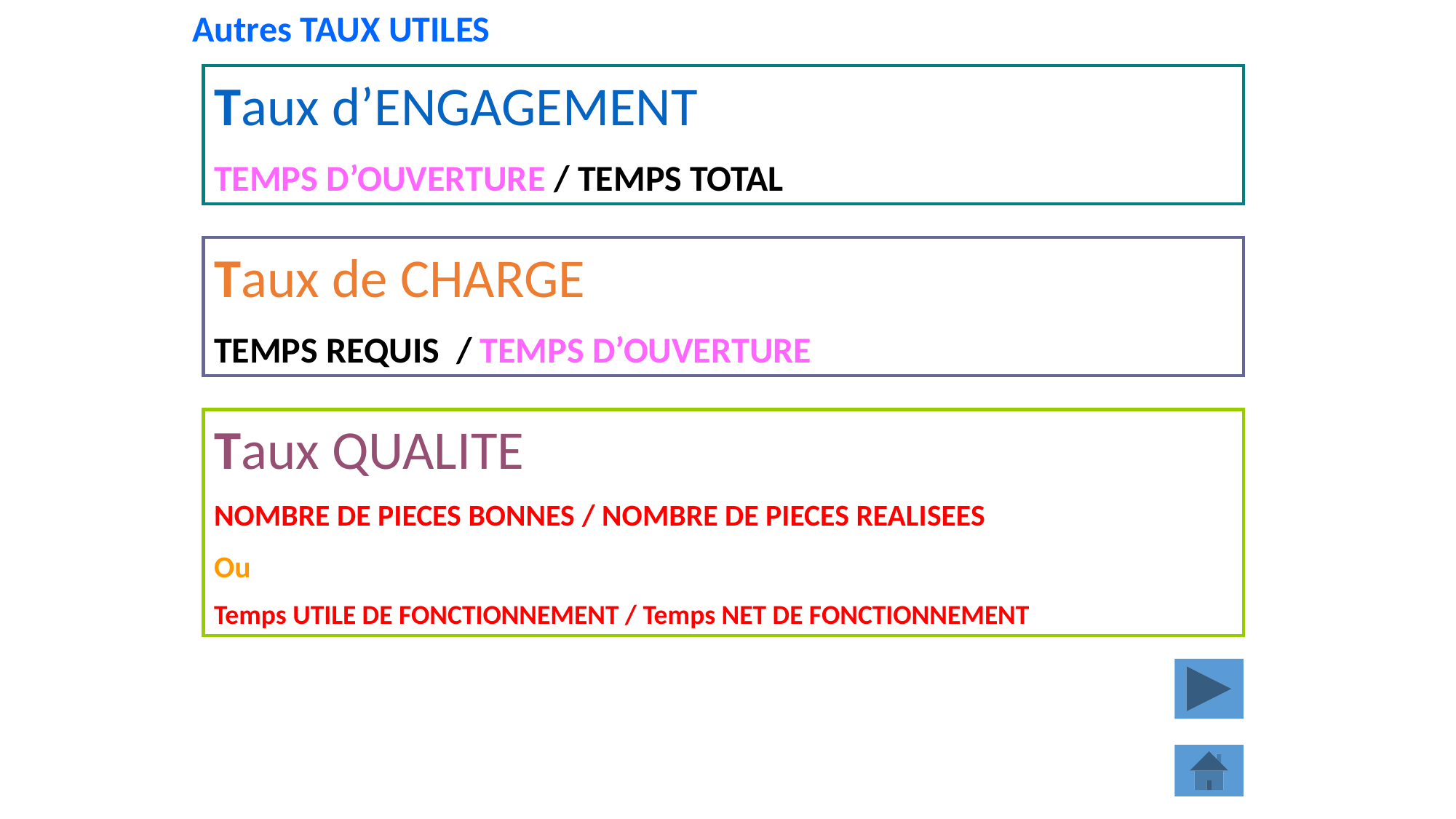

Autres TAUX UTILES
Taux d’ENGAGEMENT
TEMPS D’OUVERTURE / TEMPS TOTAL
Taux de CHARGE
TEMPS REQUIS  / TEMPS D’OUVERTURE
Taux QUALITE
NOMBRE DE PIECES BONNES / NOMBRE DE PIECES REALISEES
Ou
Temps UTILE DE FONCTIONNEMENT / Temps NET DE FONCTIONNEMENT